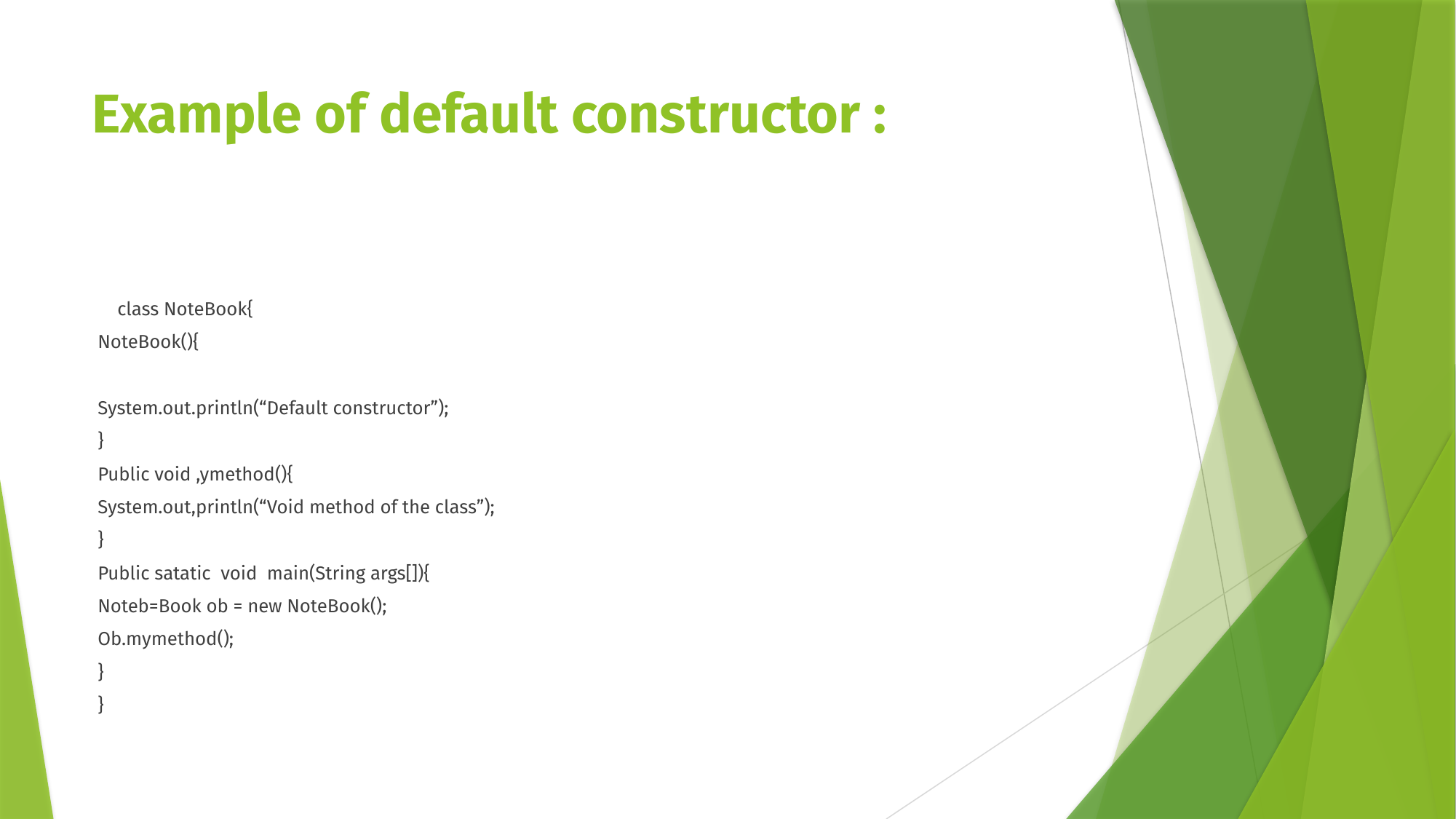

# Example of default constructor :

    class NoteBook{
NoteBook(){

System.out.println(“Default constructor”);
}
Public void ,ymethod(){
System.out,println(“Void method of the class”);
}
Public satatic  void  main(String args[]){
Noteb=Book ob = new NoteBook();
Ob.mymethod();
}
}